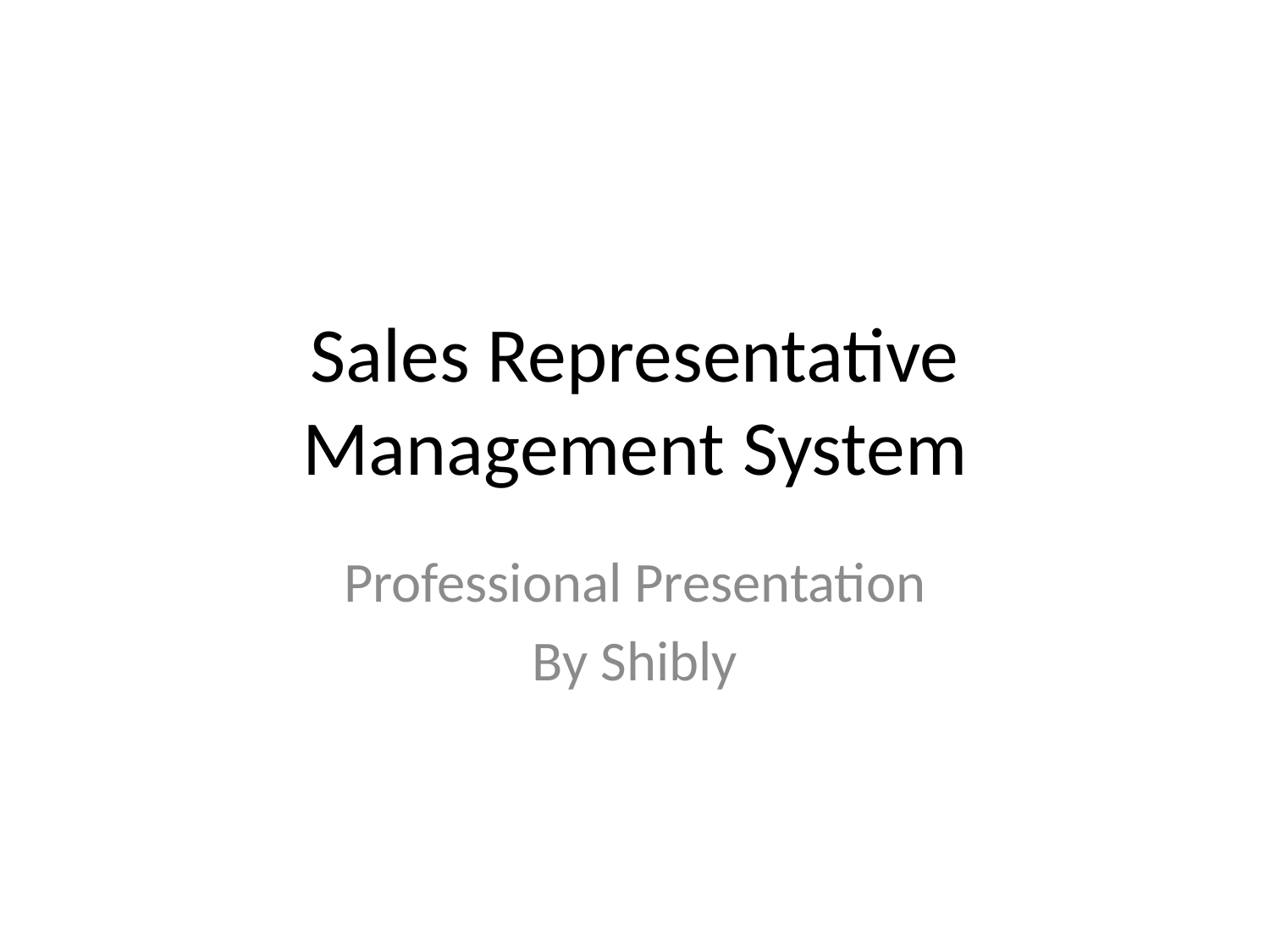

# Sales Representative Management System
Professional Presentation
By Shibly